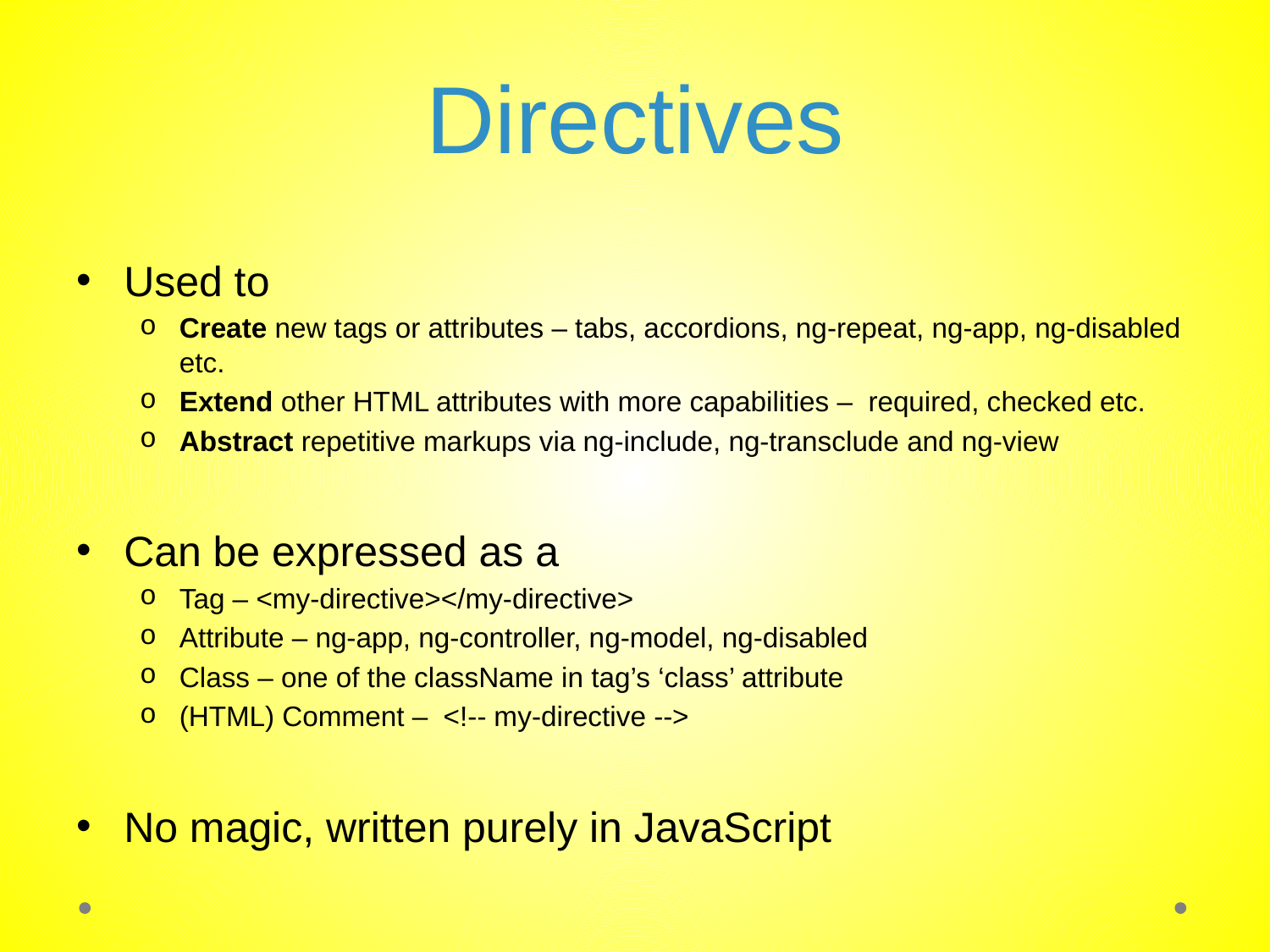

# Directives

Used to
Create new tags or attributes – tabs, accordions, ng-repeat, ng-app, ng-disabled etc.
Extend other HTML attributes with more capabilities –  required, checked etc.
Abstract repetitive markups via ng-include, ng-transclude and ng-view

Can be expressed as a
Tag – <my-directive></my-directive>
Attribute – ng-app, ng-controller, ng-model, ng-disabled
Class – one of the className in tag’s ‘class’ attribute
(HTML) Comment –  <!-- my-directive -->

No magic, written purely in JavaScript